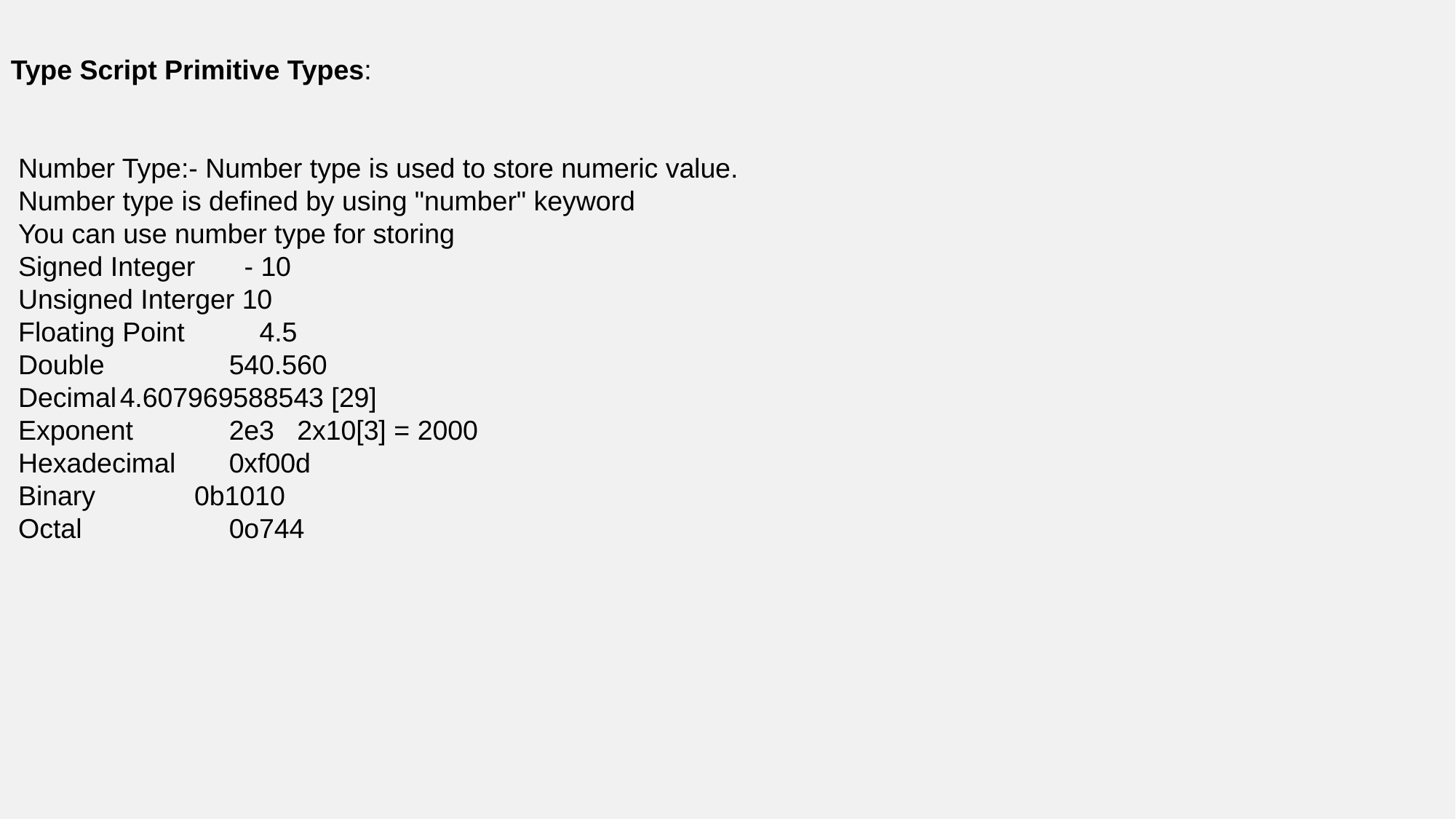

Type Script Primitive Types:

 Number Type:- Number type is used to store numeric value.
 Number type is defined by using "number" keyword
 You can use number type for storing
 Signed Integer	  - 10
 Unsigned Interger 10
 Floating Point	    4.5
 Double		540.560
 Decimal	4.607969588543 [29]
 Exponent	2e3   2x10[3] = 2000
 Hexadecimal	0xf00d
 Binary             0b1010
 Octal 		0o744